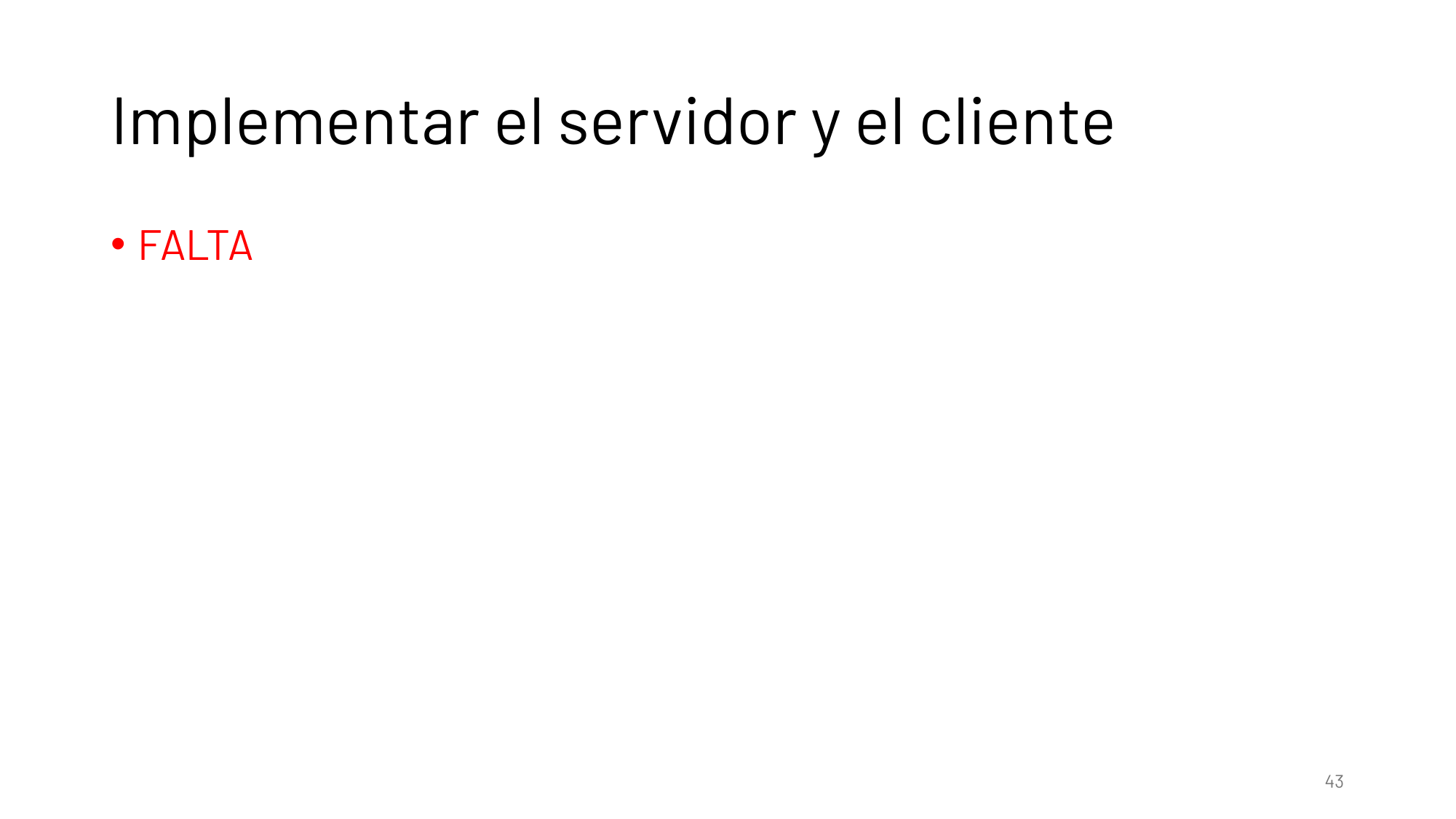

# Implementar el servidor y el cliente
FALTA
43